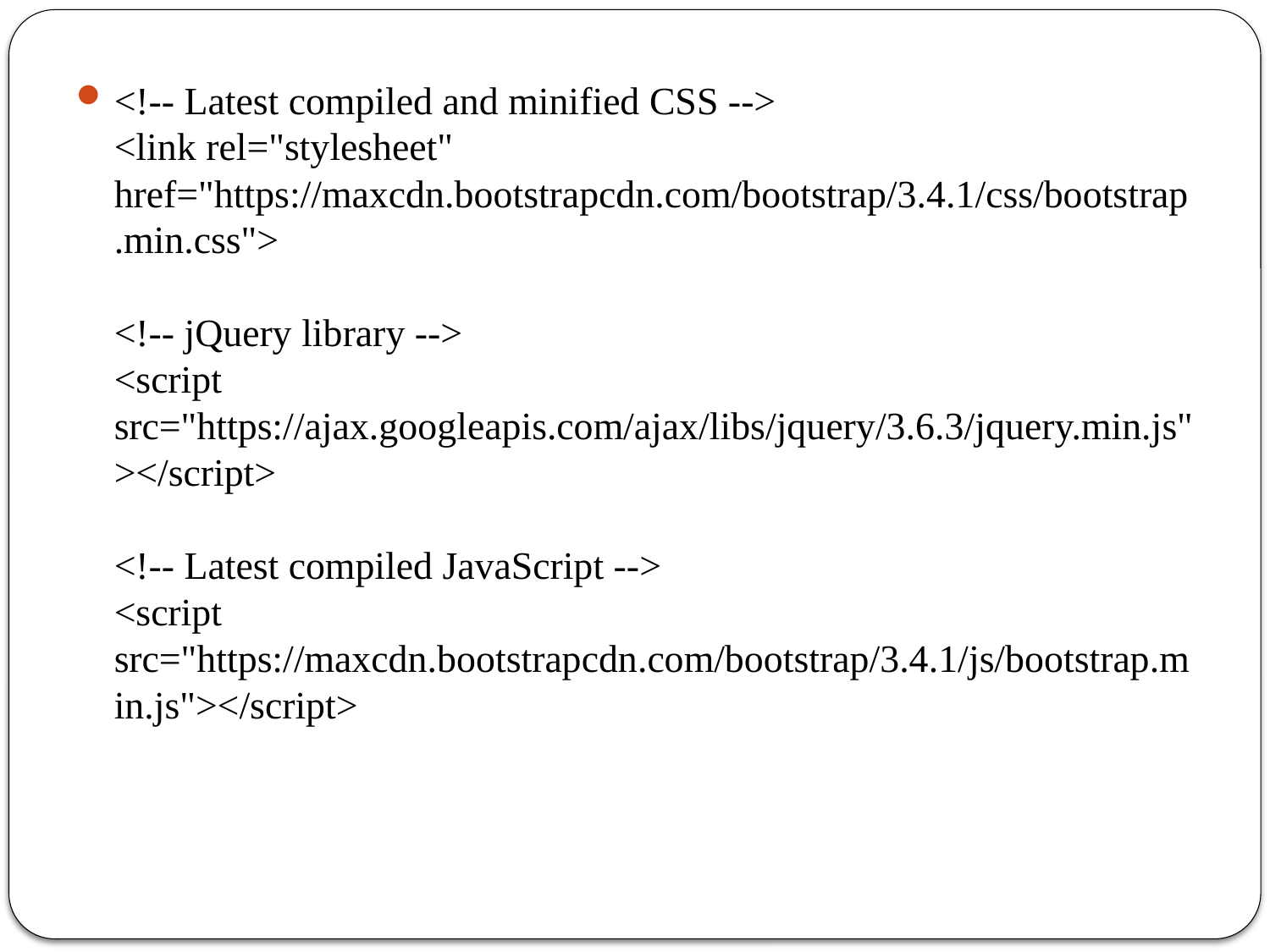

<!-- Latest compiled and minified CSS -->
<link rel="stylesheet" href="https://maxcdn.bootstrapcdn.com/bootstrap/3.4.1/css/bootstrap.min.css">
<!-- jQuery library -->
<script src="https://ajax.googleapis.com/ajax/libs/jquery/3.6.3/jquery.min.js"></script>
<!-- Latest compiled JavaScript -->
<script src="https://maxcdn.bootstrapcdn.com/bootstrap/3.4.1/js/bootstrap.min.js"></script>